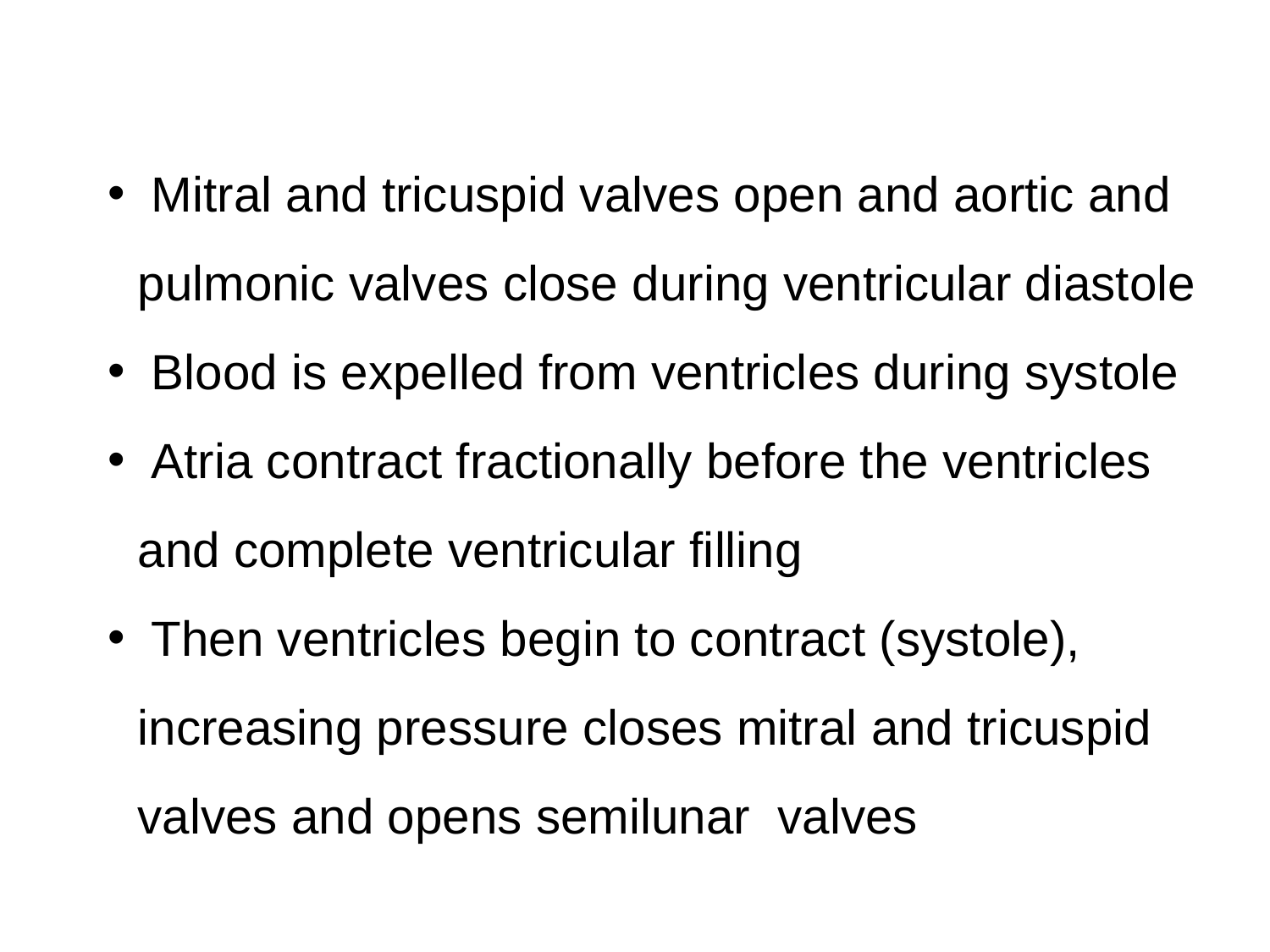

Mitral and tricuspid valves open and aortic and pulmonic valves close during ventricular diastole
 Blood is expelled from ventricles during systole
 Atria contract fractionally before the ventricles and complete ventricular filling
 Then ventricles begin to contract (systole), increasing pressure closes mitral and tricuspid valves and opens semilunar  valves